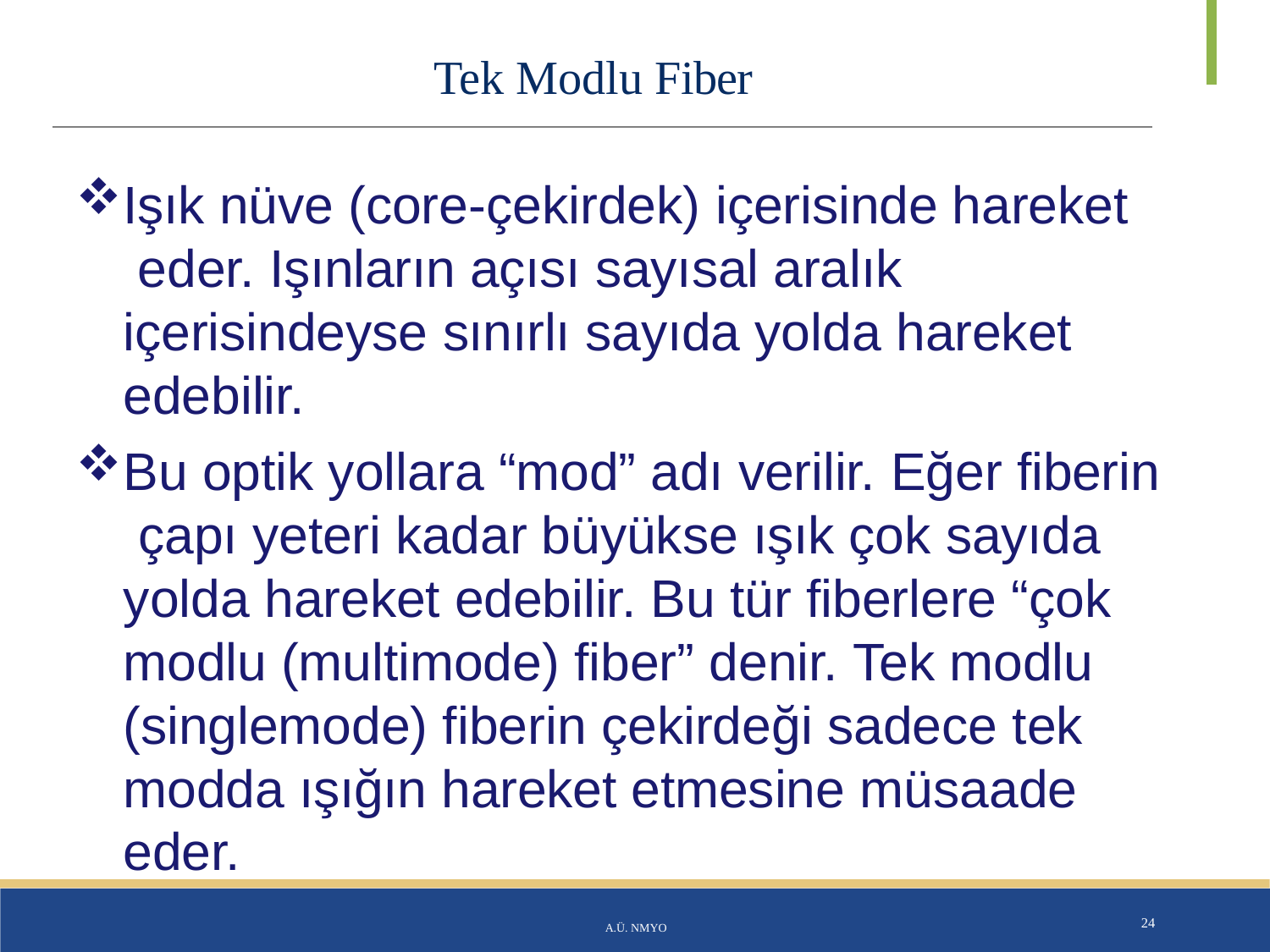

# Tek Modlu Fiber
Işık nüve (core-çekirdek) içerisinde hareket  eder. Işınların açısı sayısal aralık  içerisindeyse sınırlı sayıda yolda hareket  edebilir.
Bu optik yollara “mod” adı verilir. Eğer fiberin  çapı yeteri kadar büyükse ışık çok sayıda  yolda hareket edebilir. Bu tür fiberlere “çok  modlu (multimode) fiber” denir. Tek modlu  (singlemode) fiberin çekirdeği sadece tek  modda ışığın hareket etmesine müsaade  eder.
A.Ü. NMYO
24